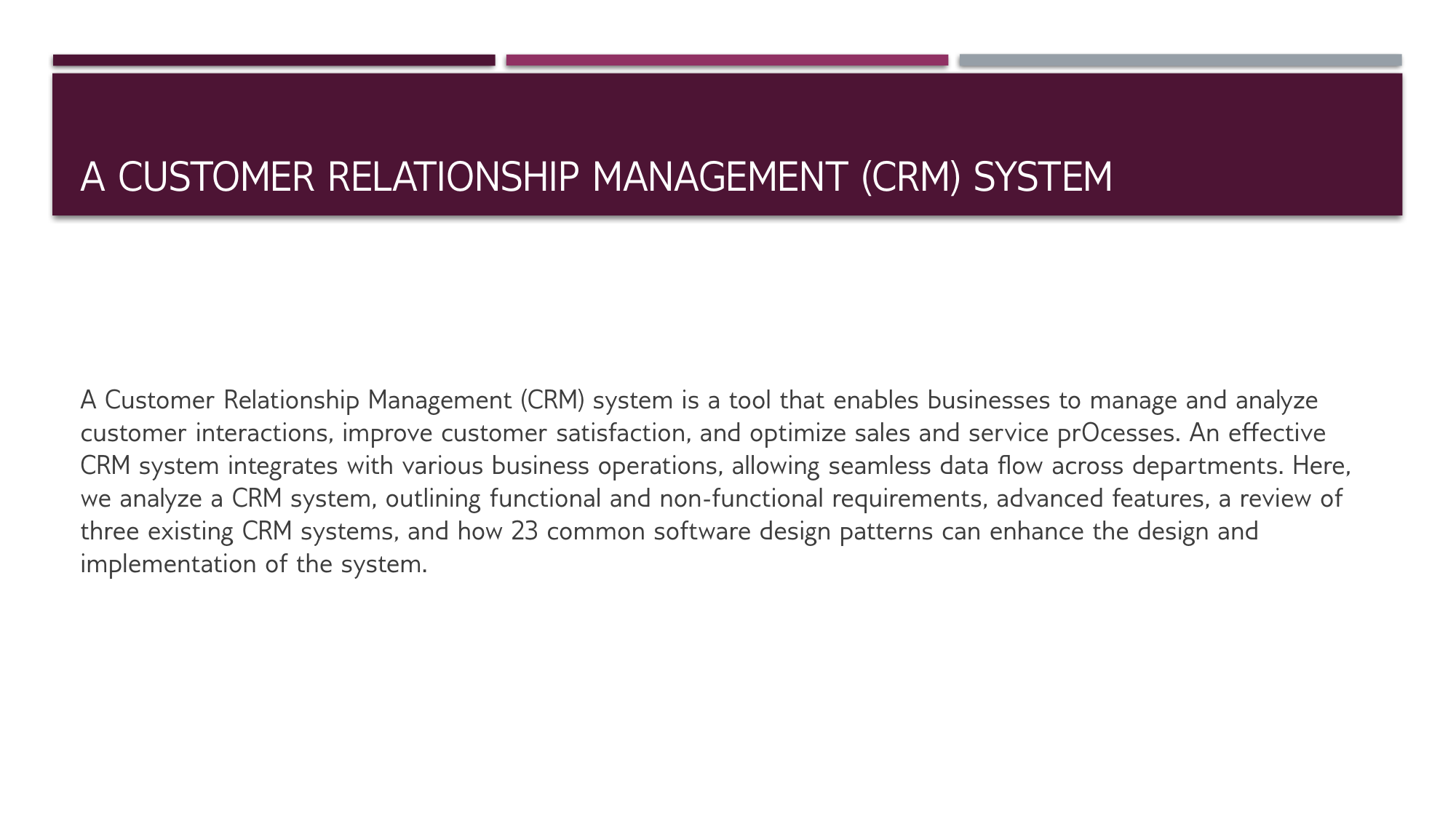

# A Customer Relationship Management (CRM) system
A Customer Relationship Management (CRM) system is a tool that enables businesses to manage and analyze customer interactions, improve customer satisfaction, and optimize sales and service prOcesses. An effective CRM system integrates with various business operations, allowing seamless data flow across departments. Here, we analyze a CRM system, outlining functional and non-functional requirements, advanced features, a review of three existing CRM systems, and how 23 common software design patterns can enhance the design and implementation of the system.